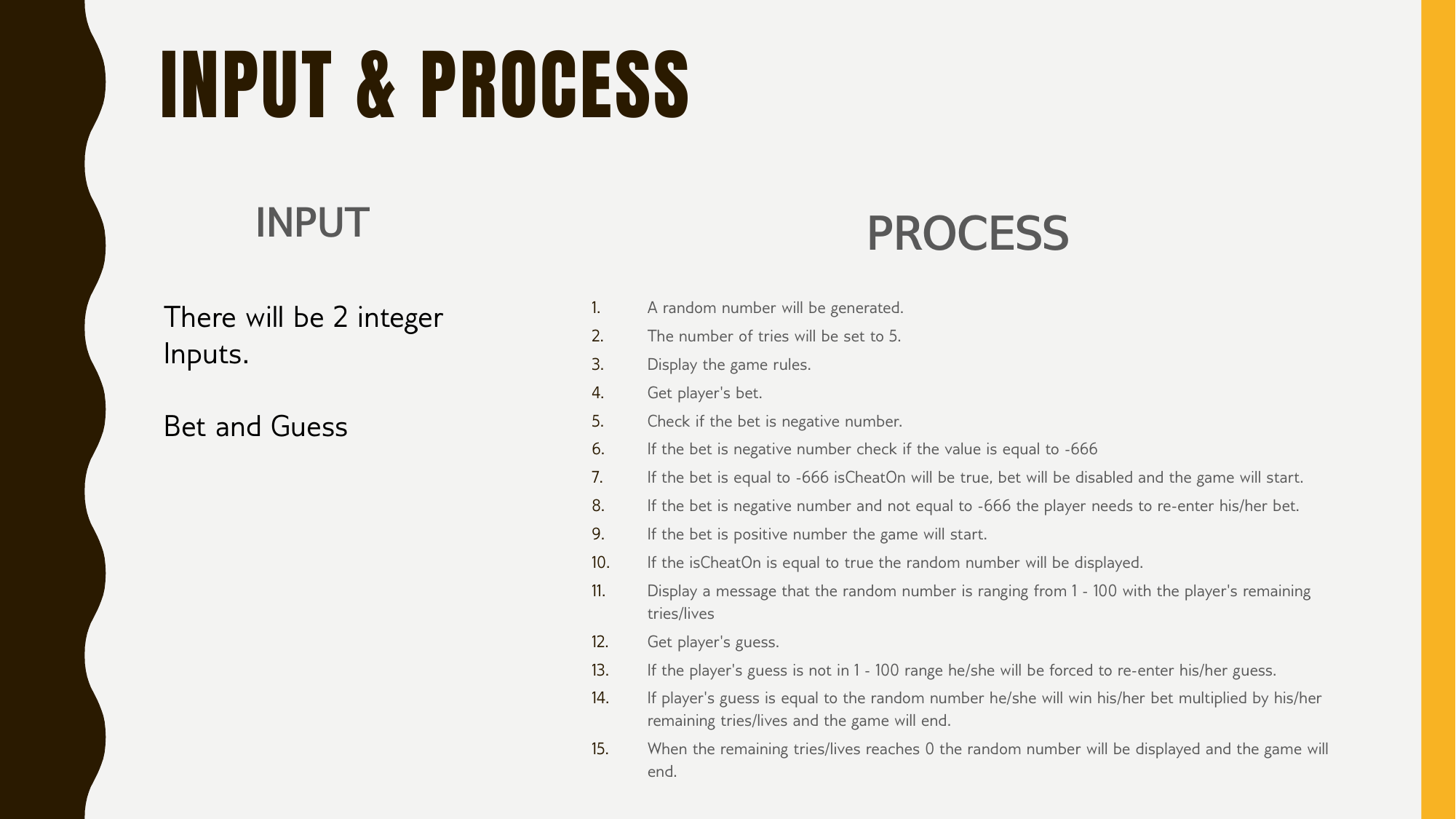

# Input & Process
INPUT
There will be 2 integer
Inputs.

Bet and Guess
PROCESS
A random number will be generated.
The number of tries will be set to 5.
Display the game rules.
Get player's bet.
Check if the bet is negative number.
If the bet is negative number check if the value is equal to -666
If the bet is equal to -666 isCheatOn will be true, bet will be disabled and the game will start.
If the bet is negative number and not equal to -666 the player needs to re-enter his/her bet.
If the bet is positive number the game will start.
If the isCheatOn is equal to true the random number will be displayed.
Display a message that the random number is ranging from 1 - 100 with the player's remaining tries/lives
Get player's guess.
If the player's guess is not in 1 - 100 range he/she will be forced to re-enter his/her guess.
If player's guess is equal to the random number he/she will win his/her bet multiplied by his/her remaining tries/lives and the game will end.
When the remaining tries/lives reaches 0 the random number will be displayed and the game will end.